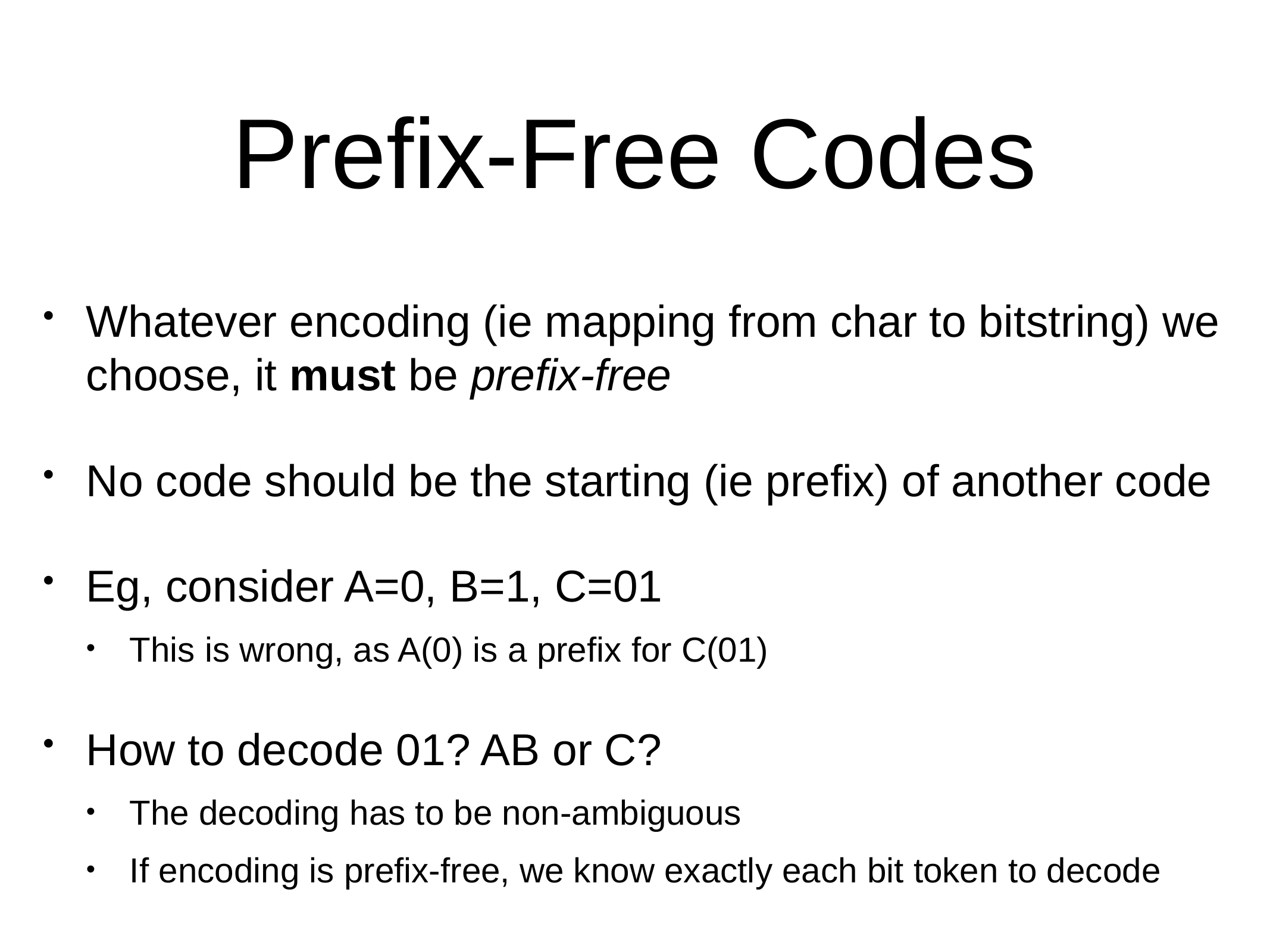

# Prefix-Free Codes
Whatever encoding (ie mapping from char to bitstring) we choose, it must be prefix-free
No code should be the starting (ie prefix) of another code
Eg, consider A=0, B=1, C=01
This is wrong, as A(0) is a prefix for C(01)
How to decode 01? AB or C?
The decoding has to be non-ambiguous
If encoding is prefix-free, we know exactly each bit token to decode